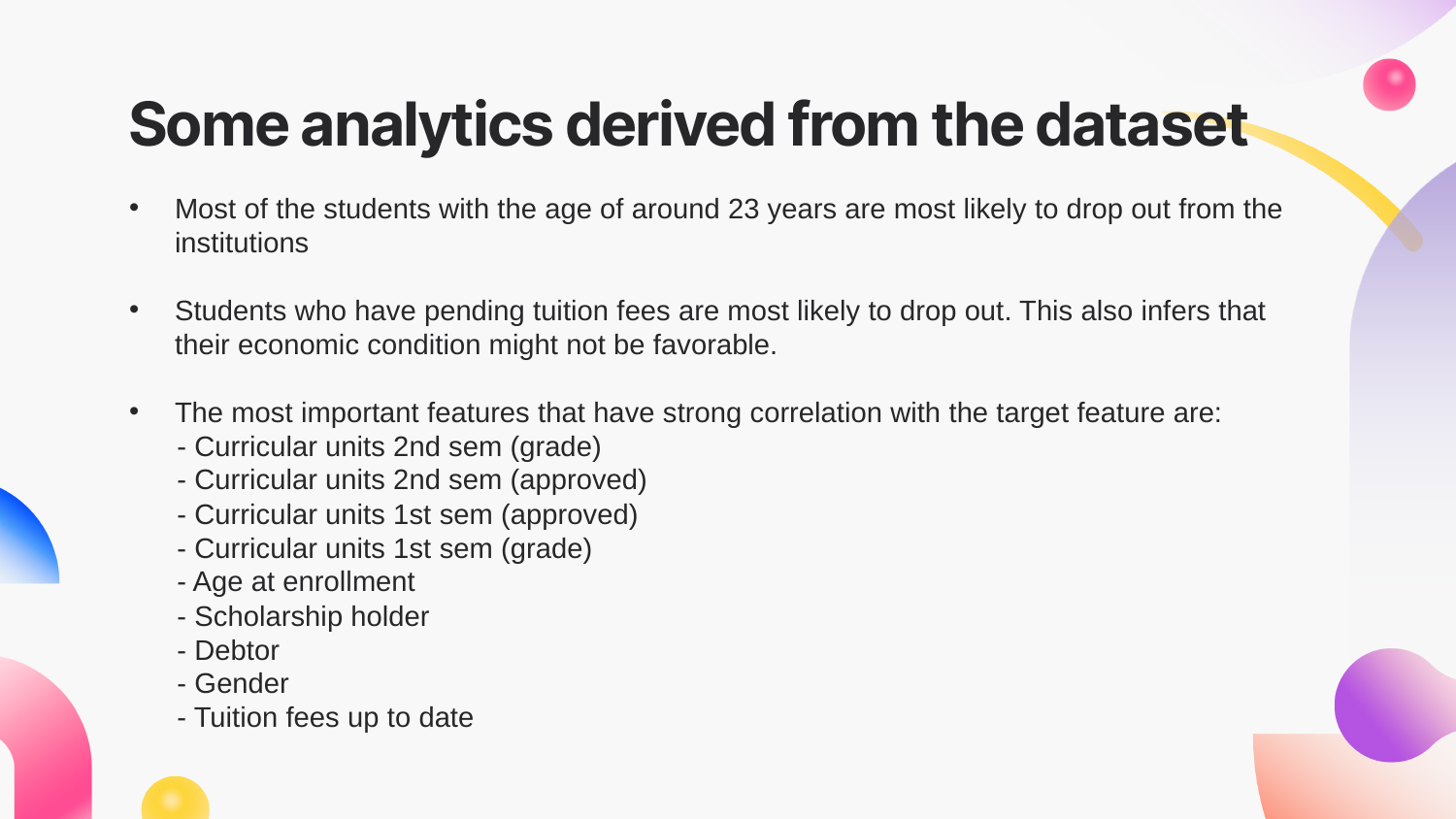

# Some analytics derived from the dataset
Most of the students with the age of around 23 years are most likely to drop out from the institutions

Students who have pending tuition fees are most likely to drop out. This also infers that their economic condition might not be favorable.

The most important features that have strong correlation with the target feature are:
      - Curricular units 2nd sem (grade)
      - Curricular units 2nd sem (approved)
      - Curricular units 1st sem (approved)
      - Curricular units 1st sem (grade)
      - Age at enrollment
      - Scholarship holder
      - Debtor
      - Gender
      - Tuition fees up to date